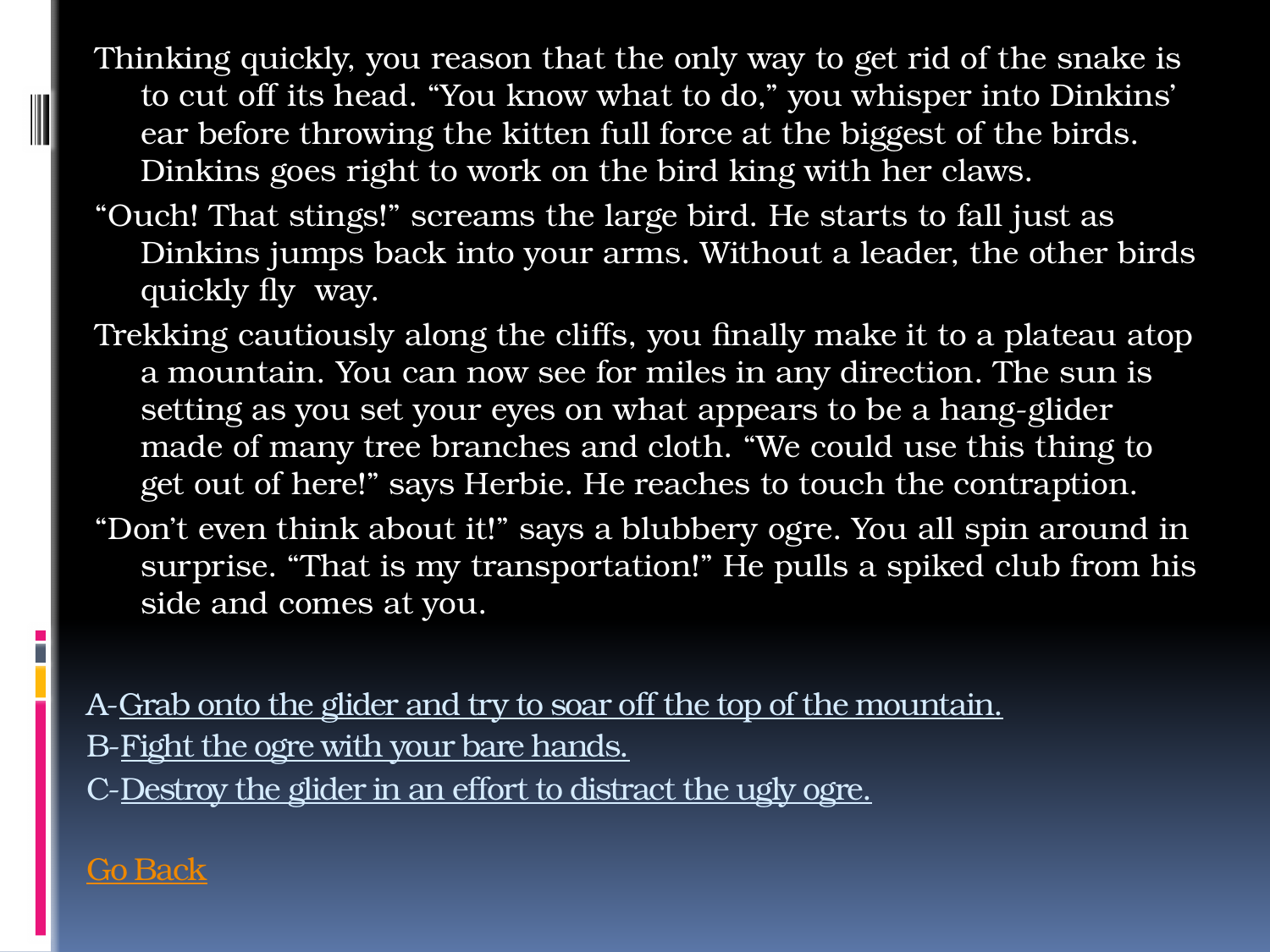

Thinking quickly, you reason that the only way to get rid of the snake is to cut off its head. “You know what to do,” you whisper into Dinkins’ ear before throwing the kitten full force at the biggest of the birds. Dinkins goes right to work on the bird king with her claws.
“Ouch! That stings!” screams the large bird. He starts to fall just as Dinkins jumps back into your arms. Without a leader, the other birds quickly fly  way.
Trekking cautiously along the cliffs, you finally make it to a plateau atop a mountain. You can now see for miles in any direction. The sun is setting as you set your eyes on what appears to be a hang-glider made of many tree branches and cloth. “We could use this thing to get out of here!” says Herbie. He reaches to touch the contraption.
“Don’t even think about it!” says a blubbery ogre. You all spin around in surprise. “That is my transportation!” He pulls a spiked club from his side and comes at you.
# A-Grab onto the glider and try to soar off the top of the mountain. B-Fight the ogre with your bare hands. C-Destroy the glider in an effort to distract the ugly ogre. Go Back